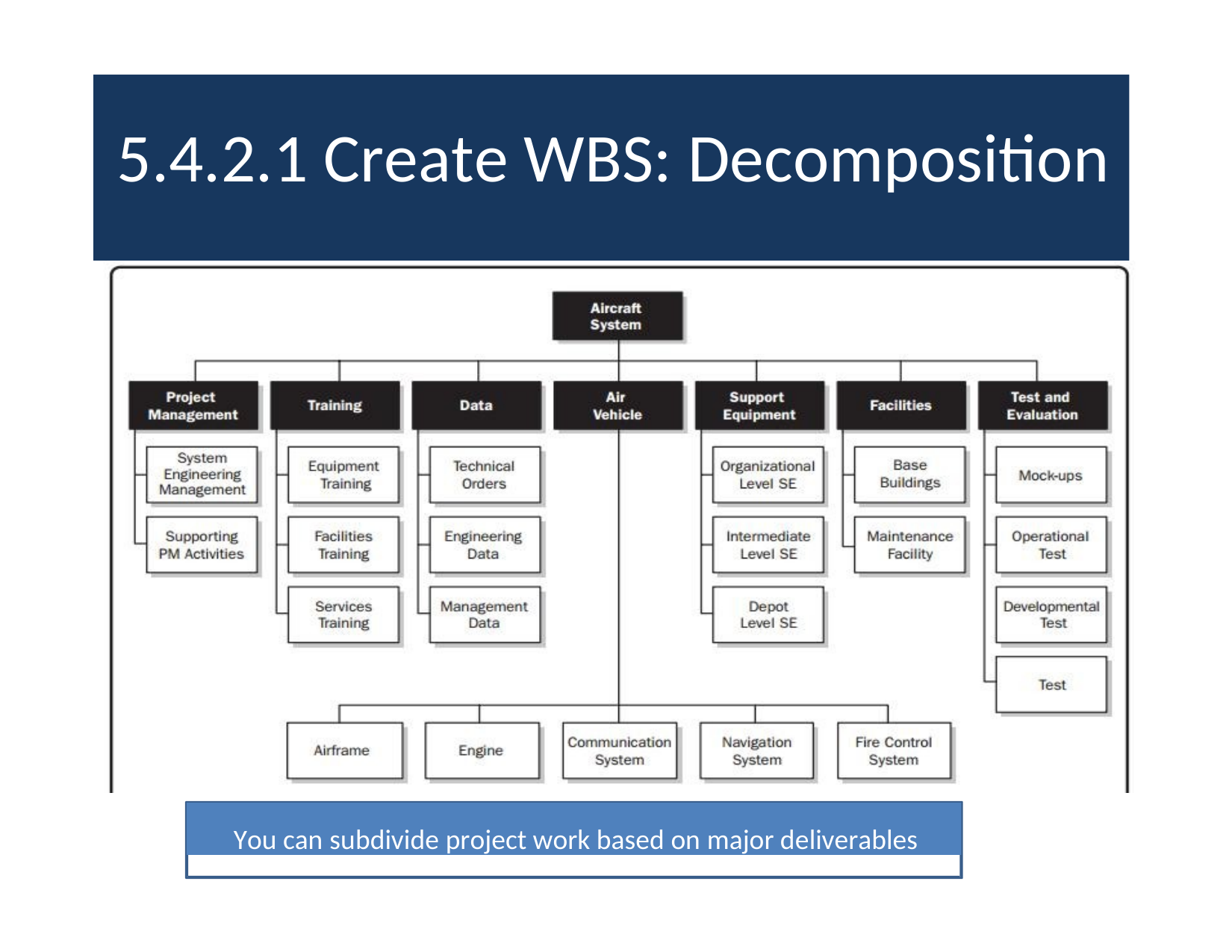

# 5.4.2.1 Create WBS: Decomposition

You can subdivide project work based on major deliverables